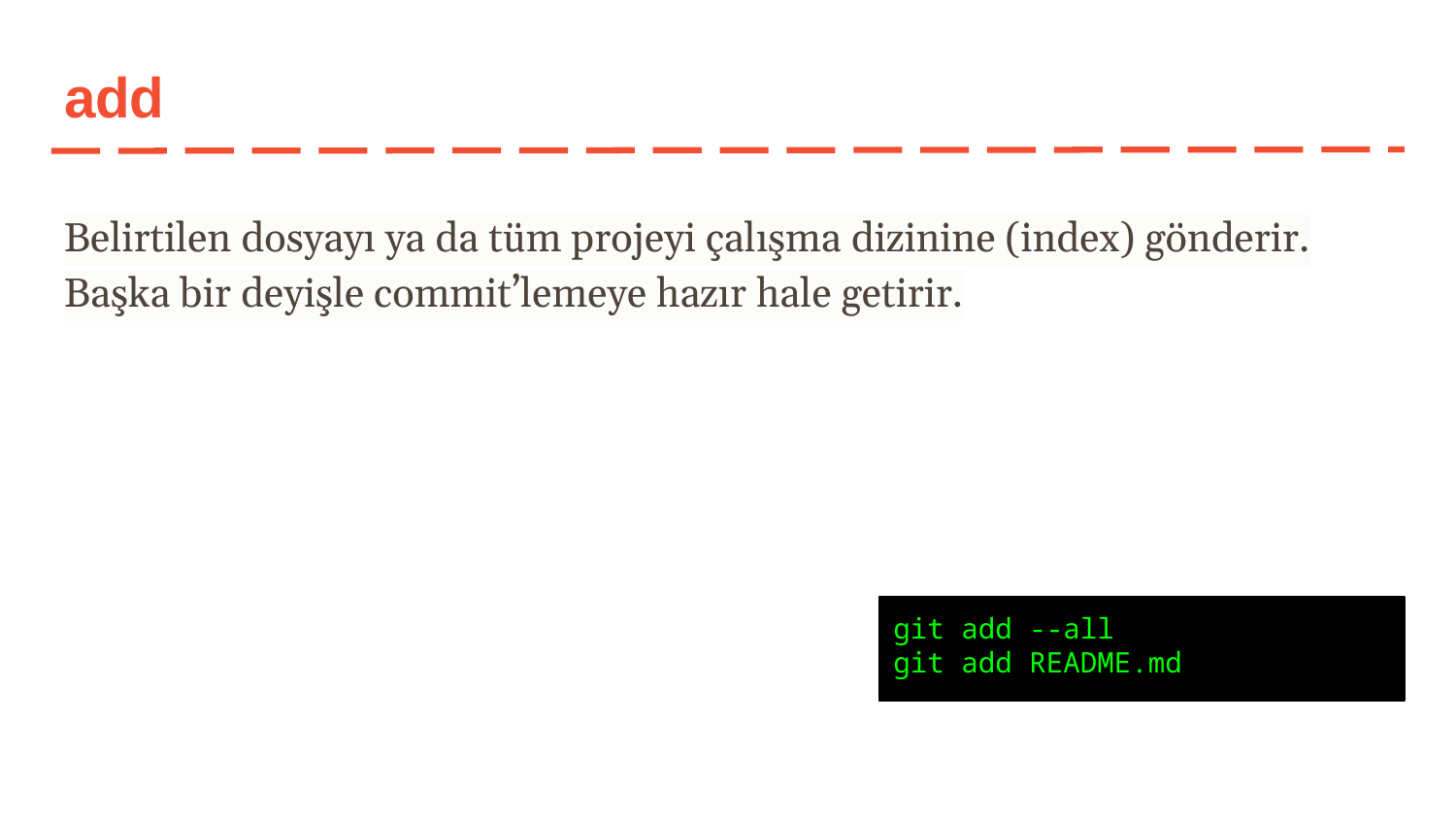

# add
Belirtilen dosyayı ya da tüm projeyi çalışma dizinine (index) gönderir.
Başka bir deyişle commit’lemeye hazır hale getirir.
git add --all
git add README.md